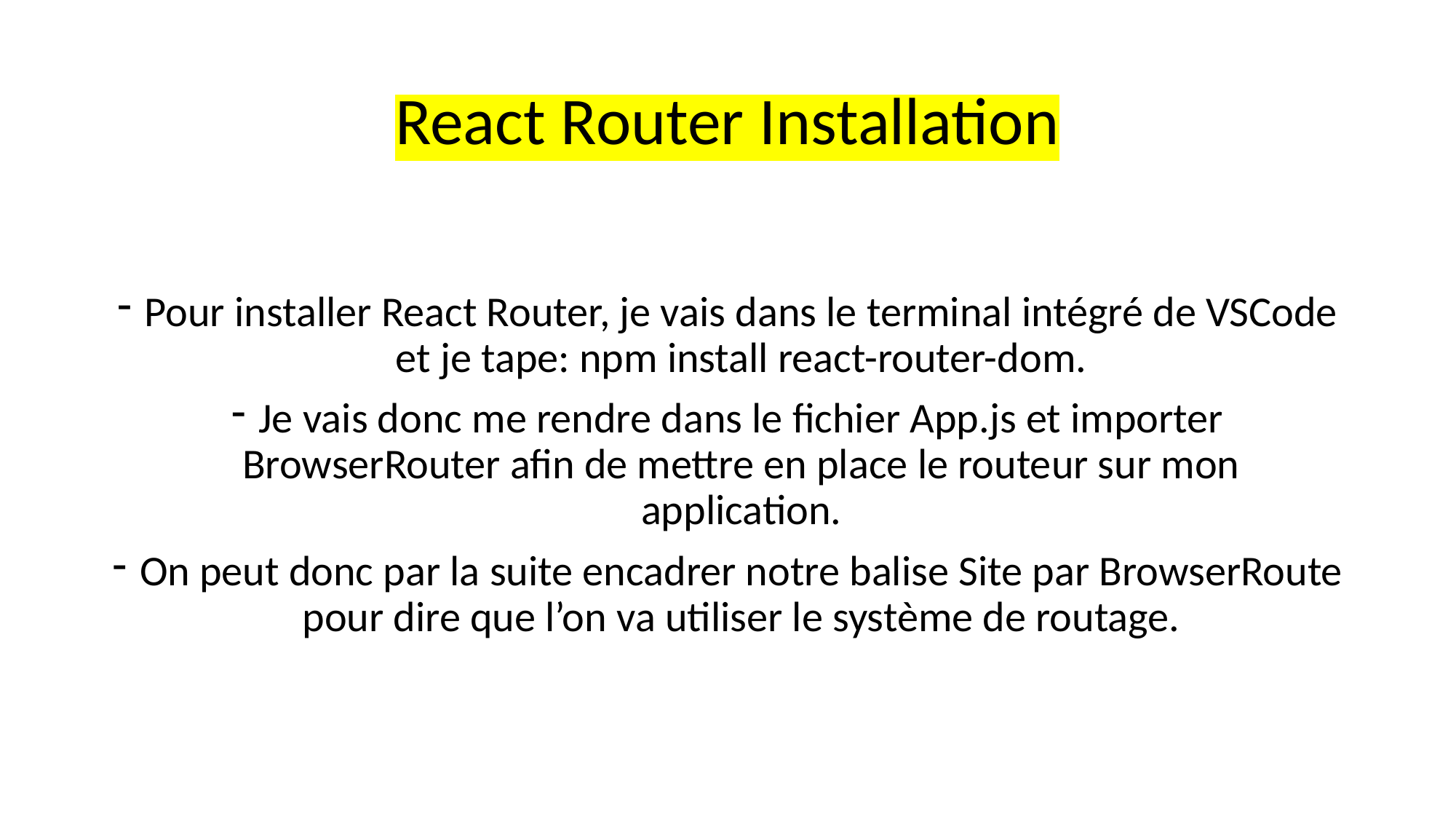

# React Router Installation

Pour installer React Router, je vais dans le terminal intégré de VSCode et je tape: npm install react-router-dom.
Je vais donc me rendre dans le fichier App.js et importer BrowserRouter afin de mettre en place le routeur sur mon application.
On peut donc par la suite encadrer notre balise Site par BrowserRoute pour dire que l’on va utiliser le système de routage.